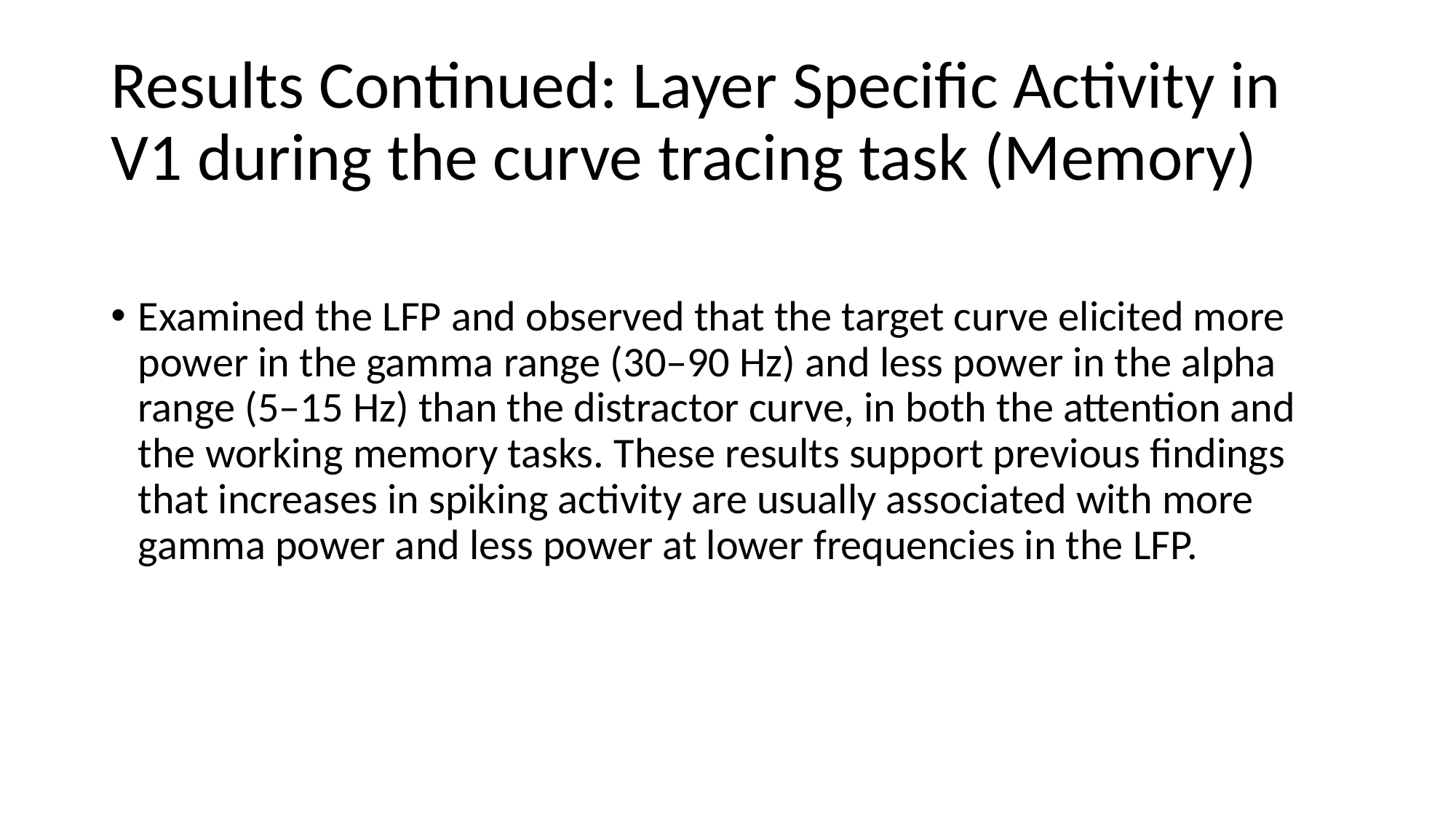

# Results Continued: Layer Specific Activity in V1 during the curve tracing task (Memory)
Examined the LFP and observed that the target curve elicited more power in the gamma range (30–90 Hz) and less power in the alpha range (5–15 Hz) than the distractor curve, in both the attention and the working memory tasks. These results support previous findings that increases in spiking activity are usually associated with more gamma power and less power at lower frequencies in the LFP.